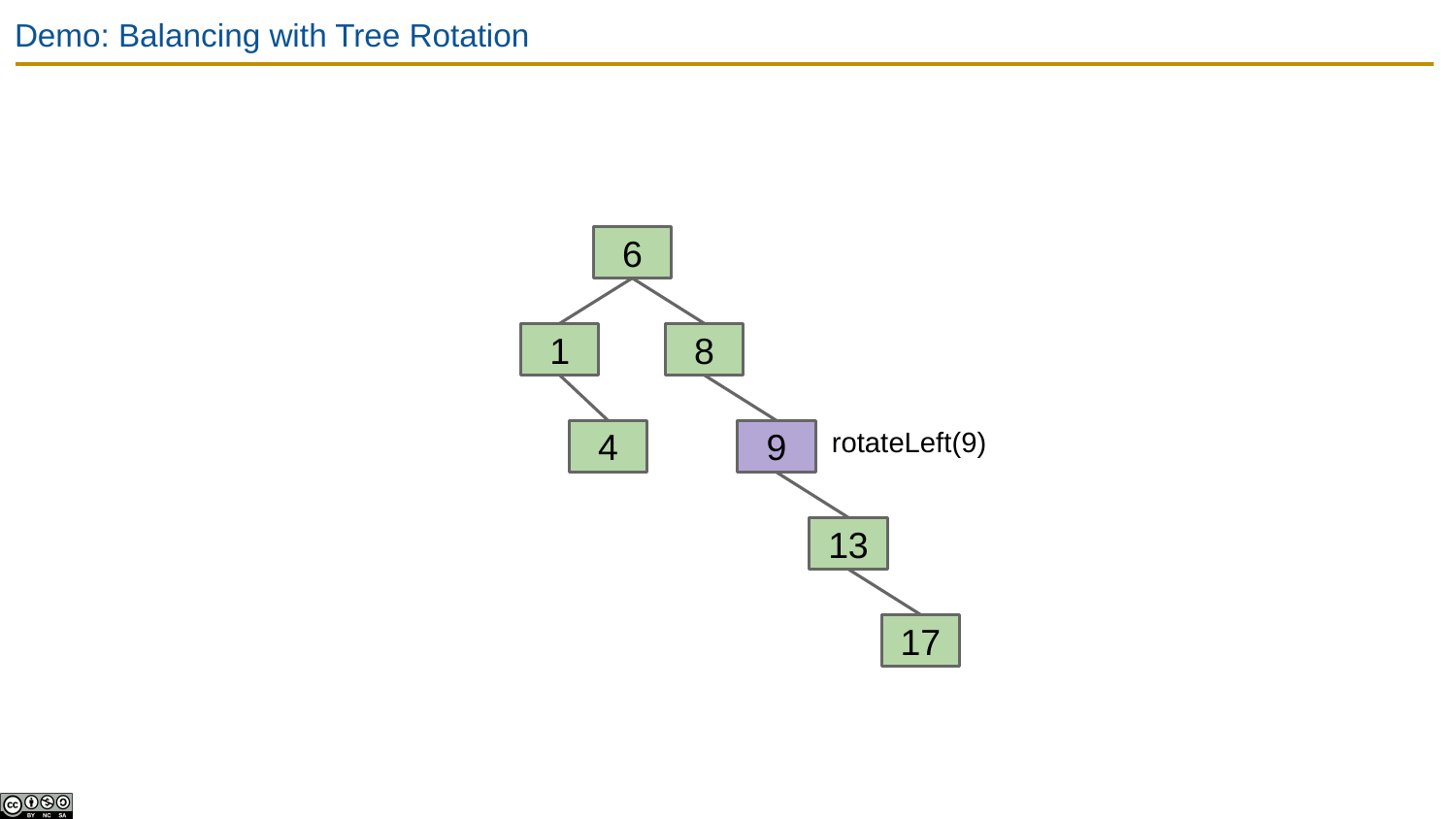

# Demo: Balancing with Tree Rotation
6
1
8
rotateLeft(9)
4
9
13
17